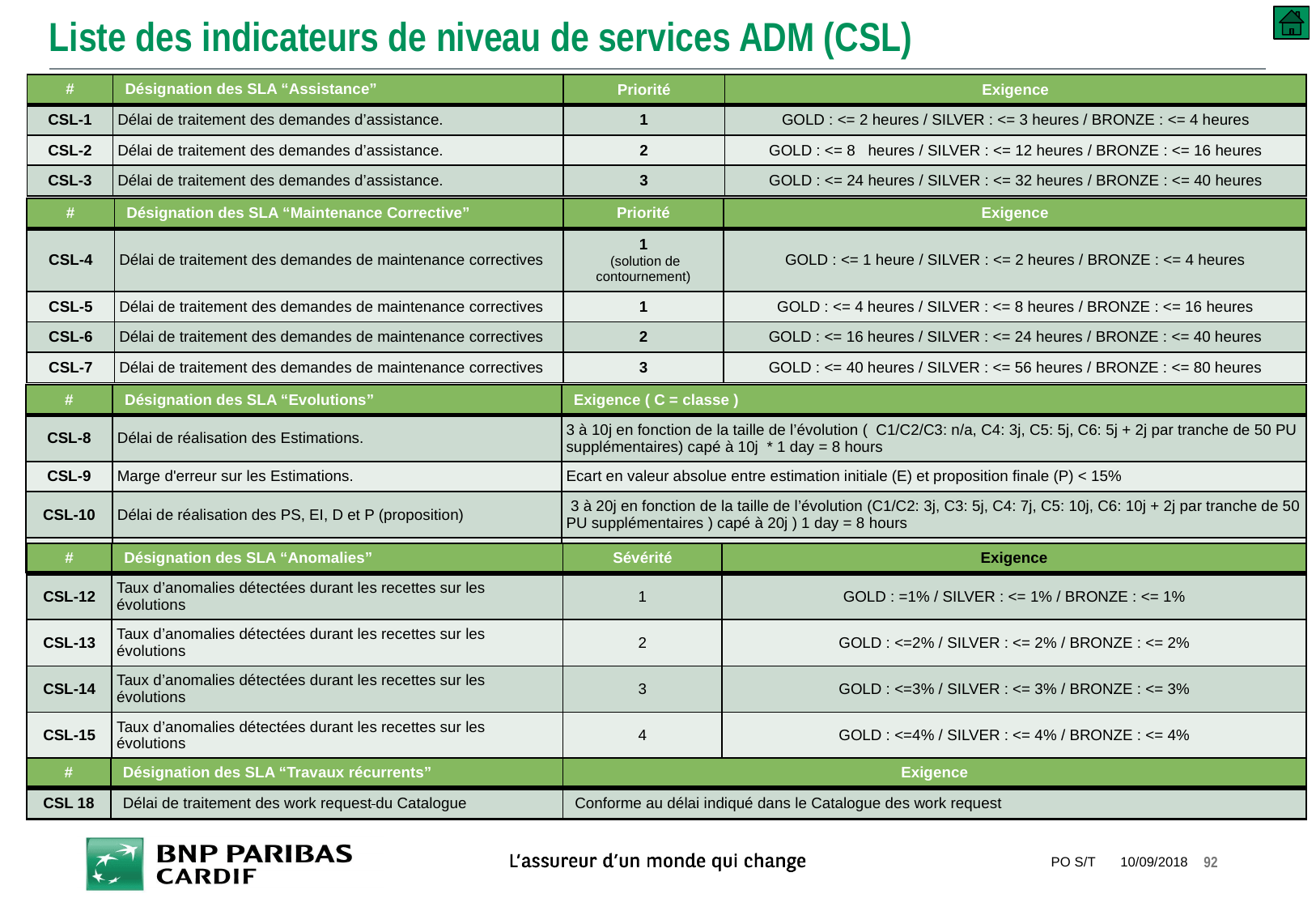

# Liste des indicateurs de niveau de services ADM (CSL)
| # | Désignation des SLA “Assistance” | Priorité | Exigence |
| --- | --- | --- | --- |
| CSL-1 | Délai de traitement des demandes d’assistance. | 1 | GOLD : <= 2 heures / SILVER : <= 3 heures / BRONZE : <= 4 heures |
| CSL-2 | Délai de traitement des demandes d’assistance. | 2 | GOLD : <= 8 heures / SILVER : <= 12 heures / BRONZE : <= 16 heures |
| CSL-3 | Délai de traitement des demandes d’assistance. | 3 | GOLD : <= 24 heures / SILVER : <= 32 heures / BRONZE : <= 40 heures |
| # | Désignation des SLA “Maintenance Corrective” | Priorité | Exigence |
| --- | --- | --- | --- |
| CSL-4 | Délai de traitement des demandes de maintenance correctives | 1 (solution de contournement) | GOLD : <= 1 heure / SILVER : <= 2 heures / BRONZE : <= 4 heures |
| CSL-5 | Délai de traitement des demandes de maintenance correctives | 1 | GOLD : <= 4 heures / SILVER : <= 8 heures / BRONZE : <= 16 heures |
| CSL-6 | Délai de traitement des demandes de maintenance correctives | 2 | GOLD : <= 16 heures / SILVER : <= 24 heures / BRONZE : <= 40 heures |
| CSL-7 | Délai de traitement des demandes de maintenance correctives | 3 | GOLD : <= 40 heures / SILVER : <= 56 heures / BRONZE : <= 80 heures |
| # | Désignation des SLA “Evolutions” | Exigence ( C = classe ) |
| --- | --- | --- |
| CSL-8 | Délai de réalisation des Estimations. | 3 à 10j en fonction de la taille de l’évolution ( C1/C2/C3: n/a, C4: 3j, C5: 5j, C6: 5j + 2j par tranche de 50 PU supplémentaires) capé à 10j \* 1 day = 8 hours |
| CSL-9 | Marge d'erreur sur les Estimations. | Ecart en valeur absolue entre estimation initiale (E) et proposition finale (P) < 15% |
| CSL-10 | Délai de réalisation des PS, EI, D et P (proposition) | 3 à 20j en fonction de la taille de l’évolution (C1/C2: 3j, C3: 5j, C4: 7j, C5: 10j, C6: 10j + 2j par tranche de 50 PU supplémentaires ) capé à 20j ) 1 day = 8 hours |
| CSL-11 | Délai de réalisation de la livraison/installation en recette | 3 à 30j en fonction de la taille de l’évolution ( C1/C2: 8j, C3: 10j, C4: 20j, C5: 30j ) |
| # | Désignation des SLA “Anomalies” | Sévérité | Exigence |
| --- | --- | --- | --- |
| CSL-12 | Taux d’anomalies détectées durant les recettes sur les évolutions | 1 | GOLD : =1% / SILVER : <= 1% / BRONZE : <= 1% |
| CSL-13 | Taux d’anomalies détectées durant les recettes sur les évolutions | 2 | GOLD : <=2% / SILVER : <= 2% / BRONZE : <= 2% |
| CSL-14 | Taux d’anomalies détectées durant les recettes sur les évolutions | 3 | GOLD : <=3% / SILVER : <= 3% / BRONZE : <= 3% |
| CSL-15 | Taux d’anomalies détectées durant les recettes sur les évolutions | 4 | GOLD : <=4% / SILVER : <= 4% / BRONZE : <= 4% |
| CSL-16 | Délai de correction des anomalies de recette | 1 & 2 | GOLD : <= 4heures / SILVER : <= 6heures / BRONZE : <= 8 heures |
| CSL-17 | Délai de correction des anomalies de recette | 3 & 4 | GOLD : <= 16 heures / SILVER : <= 24 heures / BRONZE : <= 40 heures |
| # | Désignation des SLA “Travaux récurrents” | Exigence |
| --- | --- | --- |
| CSL 18 | Délai de traitement des work request du Catalogue | Conforme au délai indiqué dans le Catalogue des work request |
PO S/T
10/09/2018
92